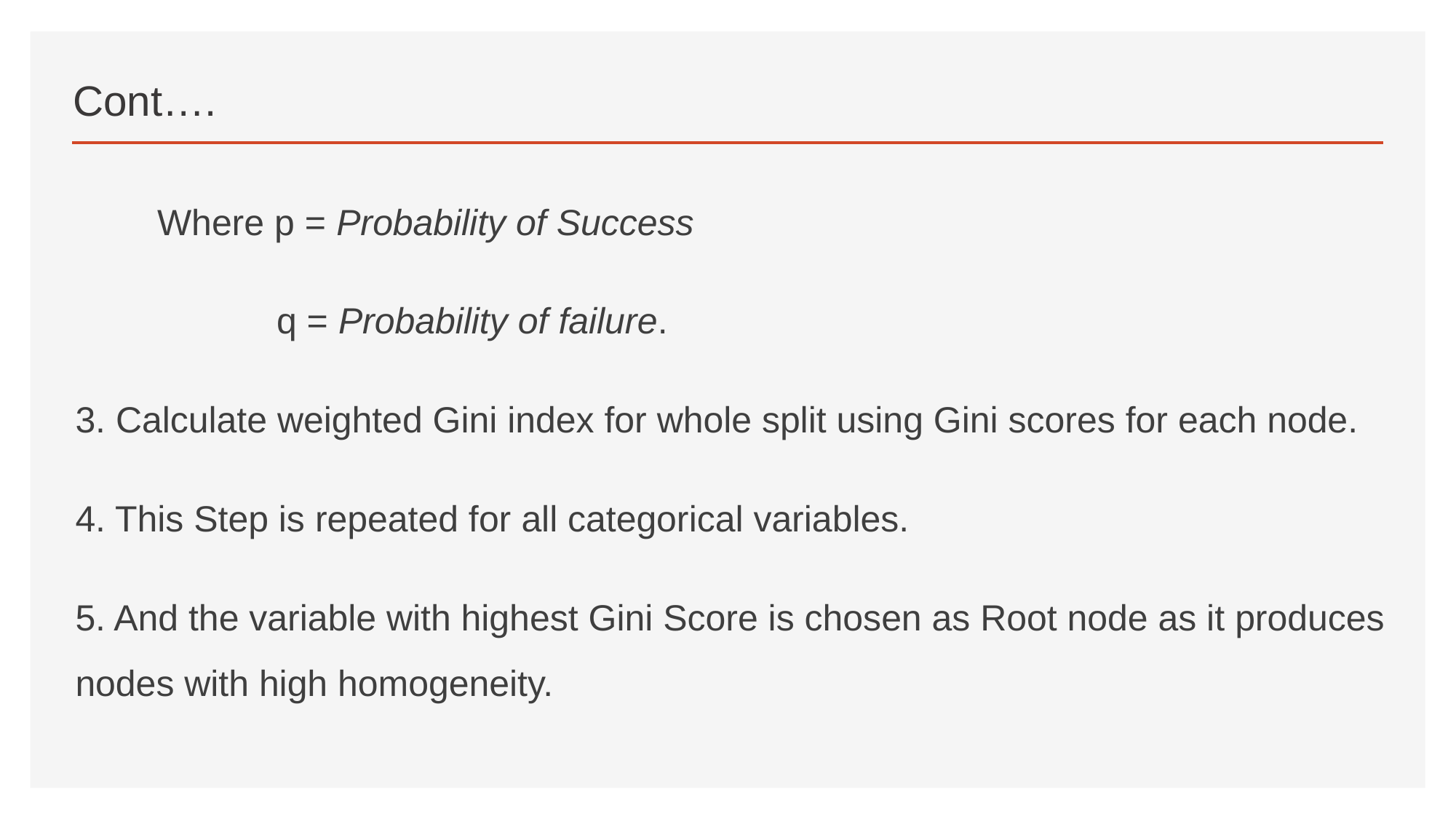

# Cont….
Where p = Probability of Success
 q = Probability of failure.
3. Calculate weighted Gini index for whole split using Gini scores for each node.
4. This Step is repeated for all categorical variables.
5. And the variable with highest Gini Score is chosen as Root node as it produces nodes with high homogeneity.